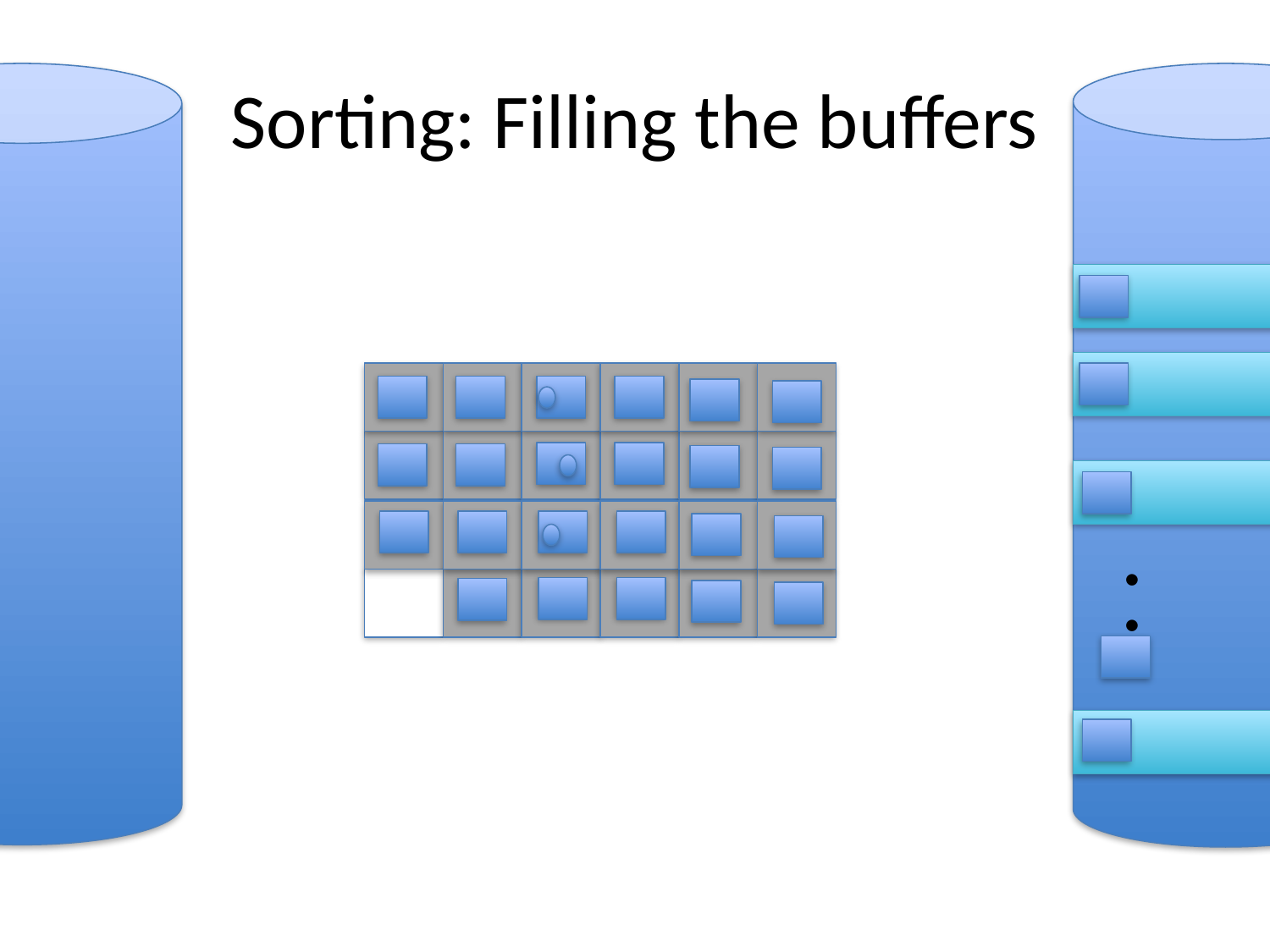

# Sorting: Filling the buffers

. . .